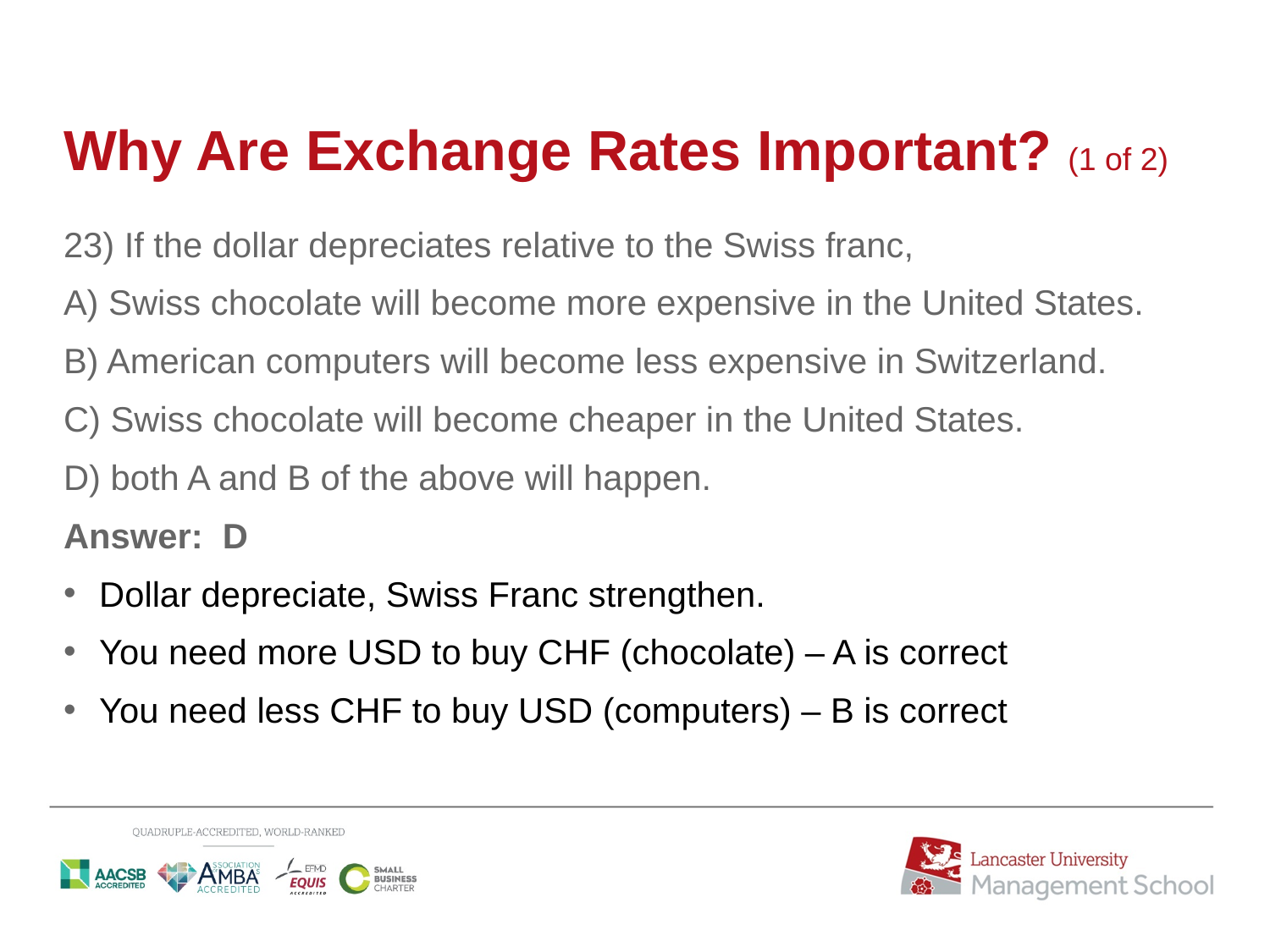

# Why Are Exchange Rates Important? (1 of 2)
23) If the dollar depreciates relative to the Swiss franc,
A) Swiss chocolate will become more expensive in the United States.
B) American computers will become less expensive in Switzerland.
C) Swiss chocolate will become cheaper in the United States.
D) both A and B of the above will happen.
Answer:  D
Dollar depreciate, Swiss Franc strengthen.
You need more USD to buy CHF (chocolate) – A is correct
You need less CHF to buy USD (computers) – B is correct

Benefits domestic consumers (you)